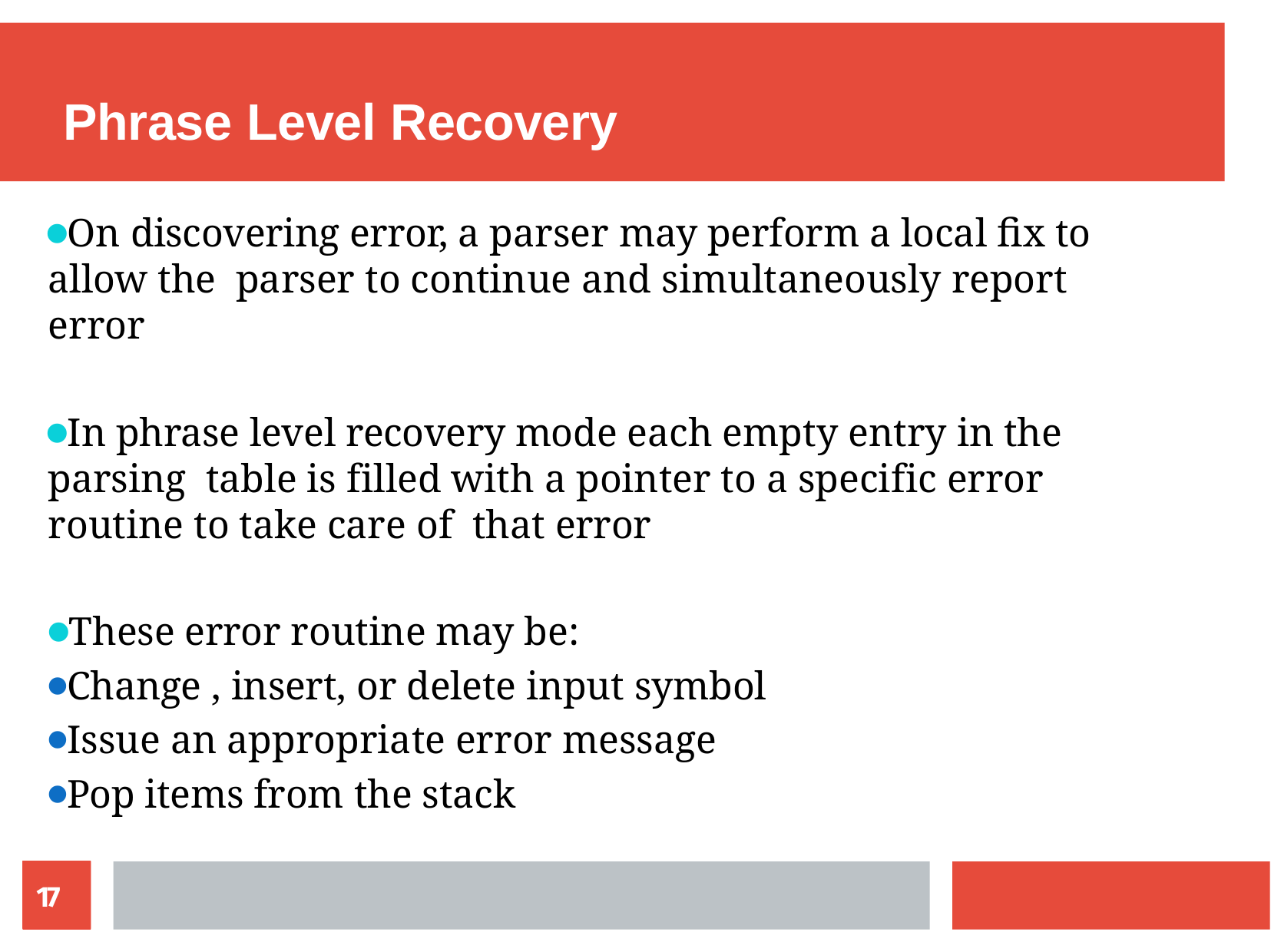

# Phrase Level Recovery
On discovering error, a parser may perform a local fix to allow the  parser to continue and simultaneously report error

In phrase level recovery mode each empty entry in the parsing  table is filled with a pointer to a specific error routine to take care of  that error

These error routine may be:
Change , insert, or delete input symbol
Issue an appropriate error message
Pop items from the stack

17